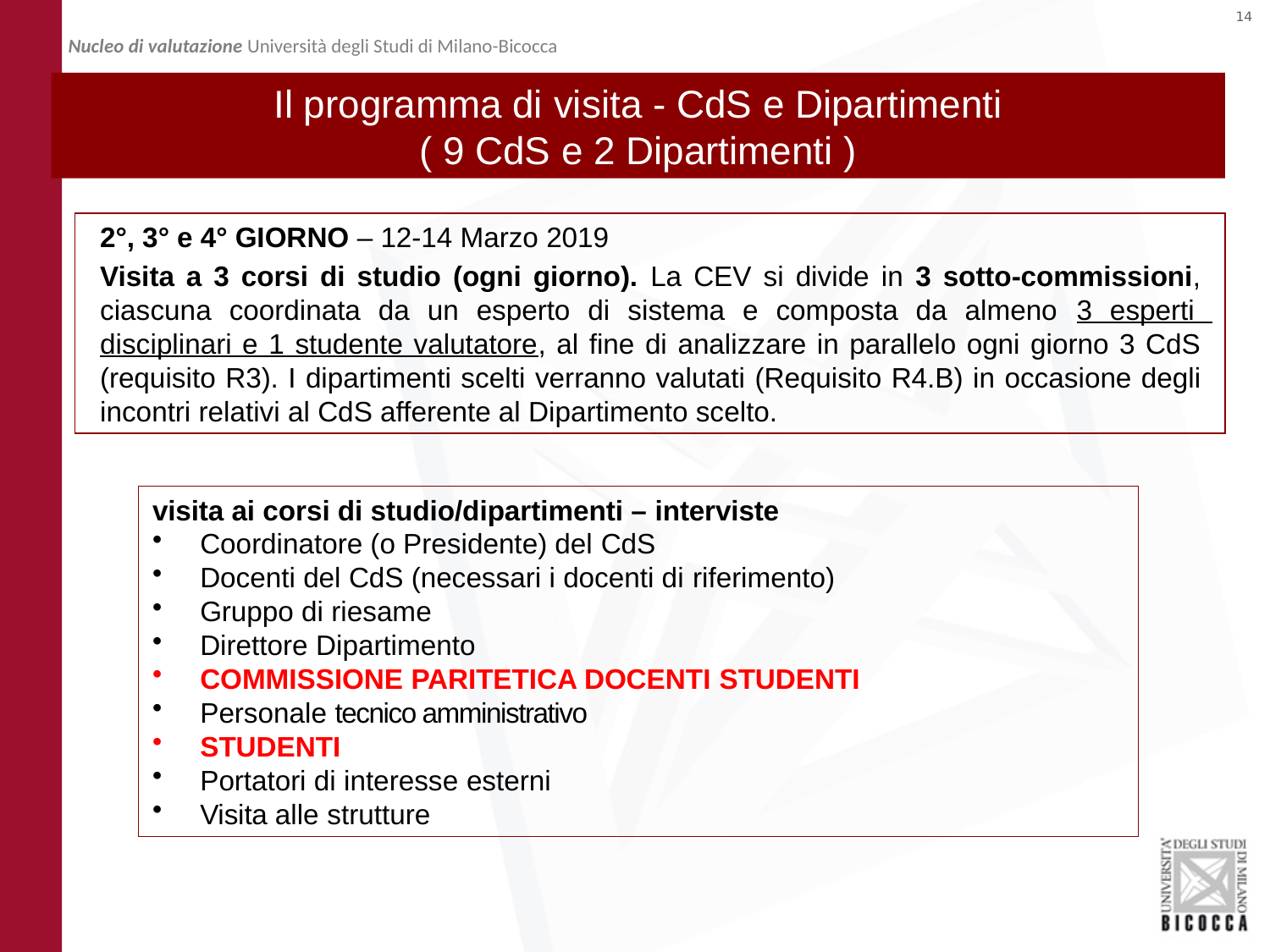

Nucleo di valutazione Università degli Studi di Milano-Bicocca
Il programma di visita - CdS e Dipartimenti
( 9 CdS e 2 Dipartimenti )
2°, 3° e 4° GIORNO – 12-14 Marzo 2019
Visita a 3 corsi di studio (ogni giorno). La CEV si divide in 3 sotto-commissioni,  ciascuna coordinata da un esperto di sistema e composta da almeno 3 esperti  disciplinari e 1 studente valutatore, al fine di analizzare in parallelo ogni giorno 3 CdS  (requisito R3). I dipartimenti scelti verranno valutati (Requisito R4.B) in occasione degli  incontri relativi al CdS afferente al Dipartimento scelto.
visita ai corsi di studio/dipartimenti – interviste
Coordinatore (o Presidente) del CdS
Docenti del CdS (necessari i docenti di riferimento)
Gruppo di riesame
Direttore Dipartimento
COMMISSIONE PARITETICA DOCENTI STUDENTI
Personale tecnico amministrativo
STUDENTI
Portatori di interesse esterni
Visita alle strutture